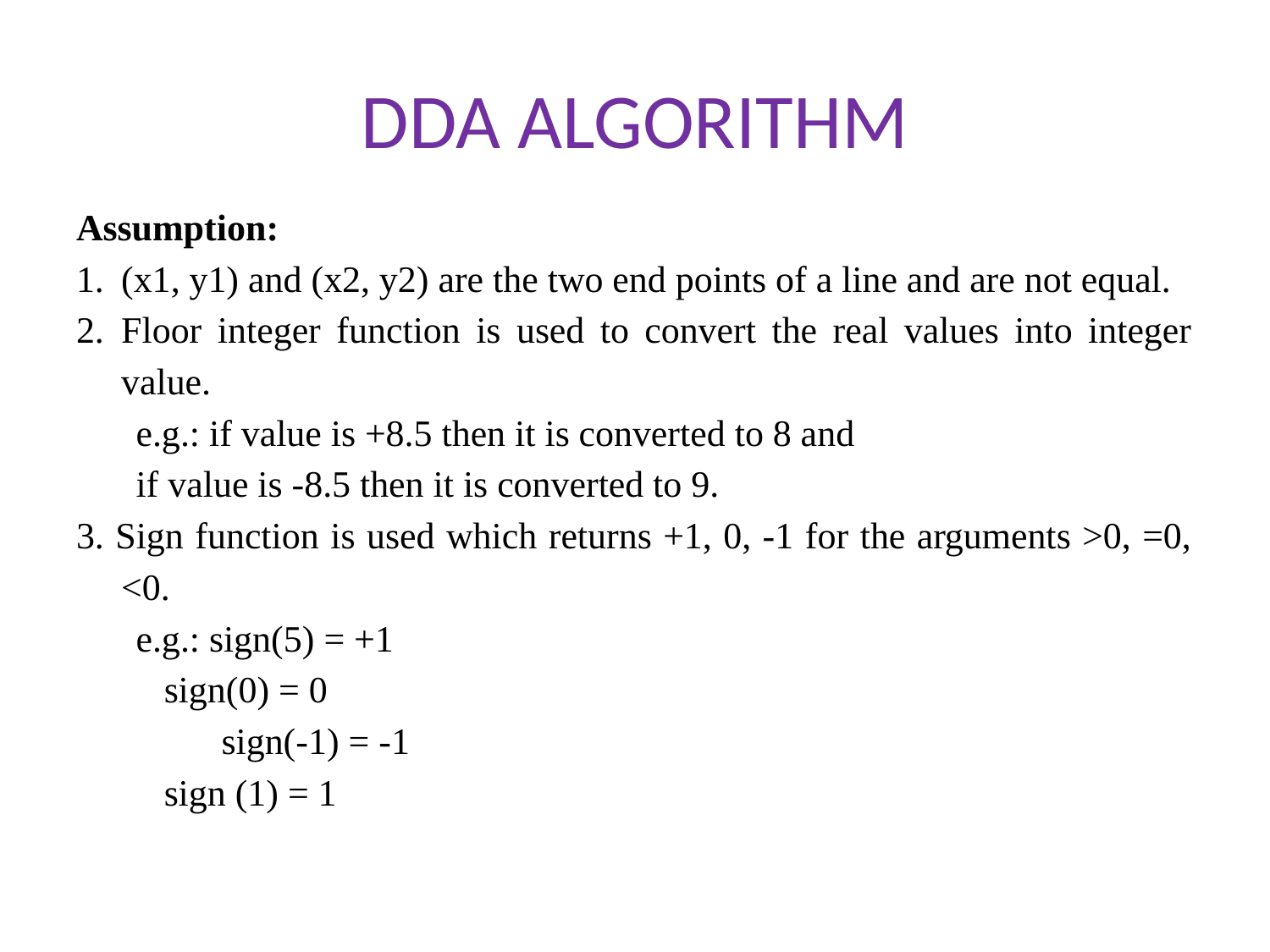

# DDA ALGORITHM
Assumption:
(x1, y1) and (x2, y2) are the two end points of a line and are not equal.
Floor integer function is used to convert the real values into integer value.
	e.g.: if value is +8.5 then it is converted to 8 and
	if value is -8.5 then it is converted to 9.
3. Sign function is used which returns +1, 0, -1 for the arguments >0, =0, <0.
	e.g.: sign(5) = +1
		   sign(0) = 0
              sign(-1) = -1
		   sign (1) = 1